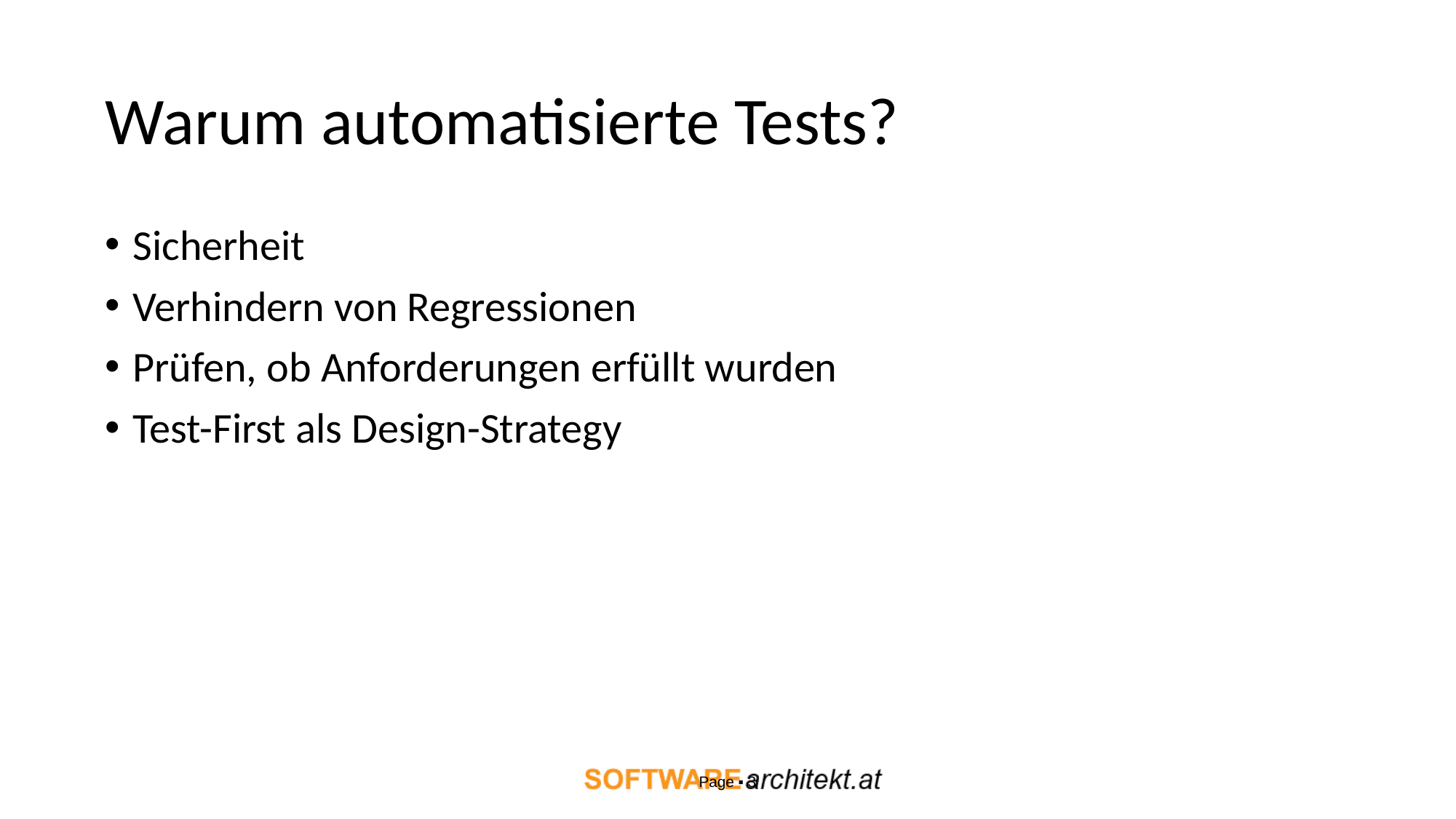

# Warum automatisierte Tests?
Sicherheit
Verhindern von Regressionen
Prüfen, ob Anforderungen erfüllt wurden
Test-First als Design-Strategy
Page ▪ 3